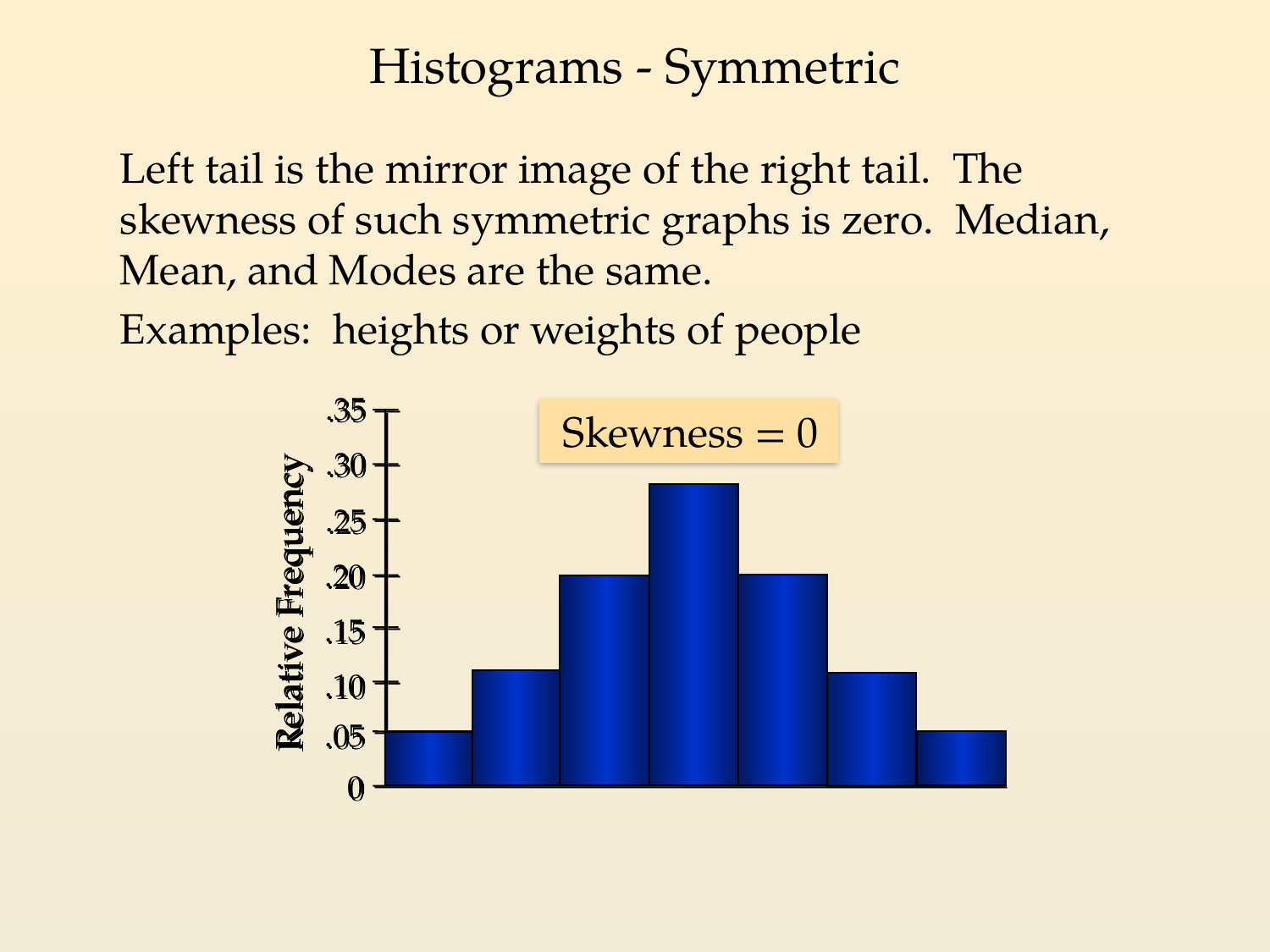

Histograms - Symmetric
Left tail is the mirror image of the right tail.  The skewness of such symmetric graphs is zero.  Median, Mean, and Modes are the same.
Examples:  heights or weights of people
.35
.30
.25
.20
.15
.10
.05
0
 Skewness = 0

Relative Frequency